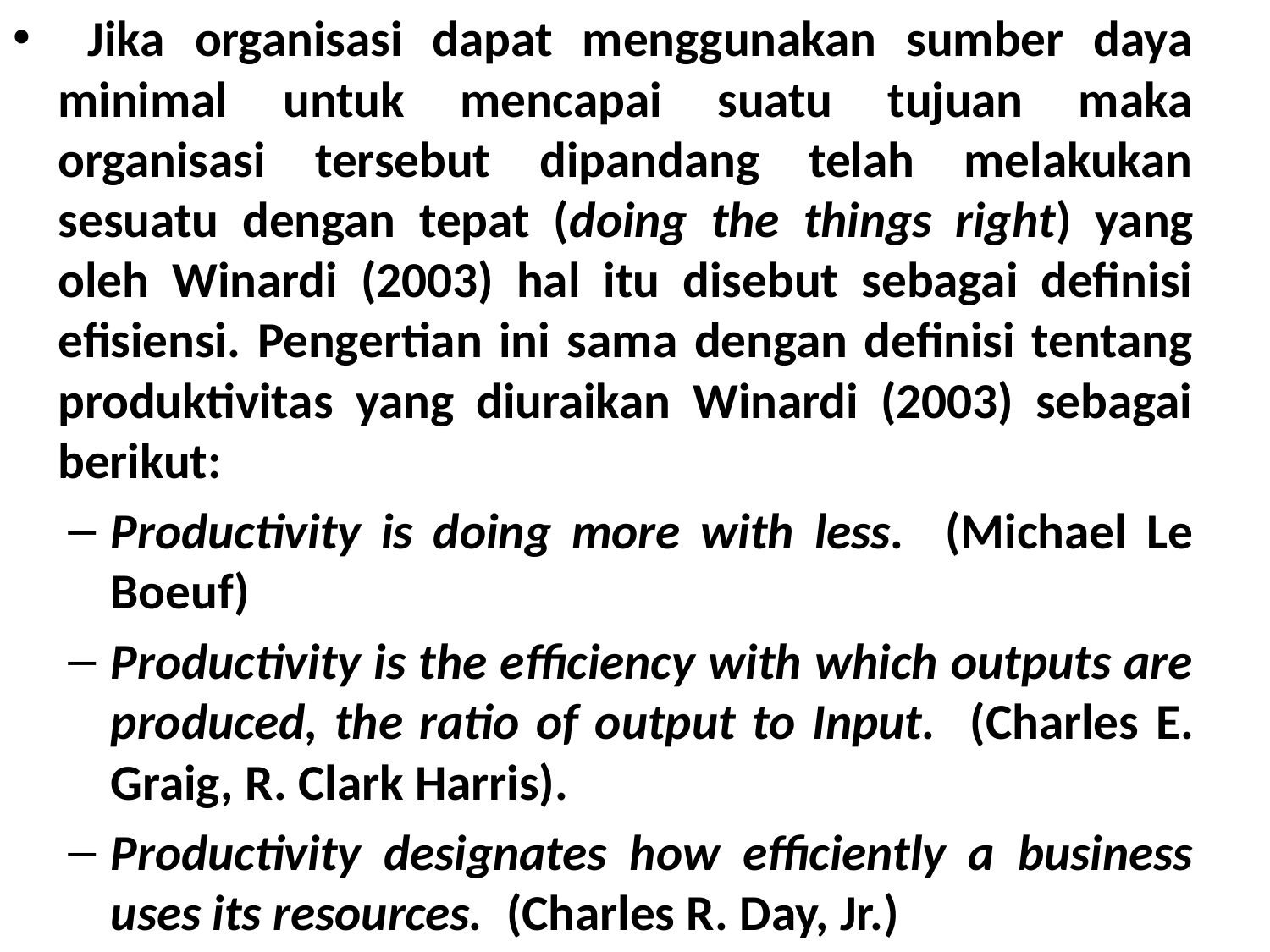

Jika organisasi dapat menggunakan sumber daya minimal untuk mencapai suatu tujuan maka organisasi tersebut dipandang telah melakukan sesuatu dengan tepat (doing the things right) yang oleh Winardi (2003) hal itu disebut sebagai definisi efisiensi. Pengertian ini sama dengan definisi tentang produktivitas yang diuraikan Winardi (2003) sebagai berikut:
Productivity is doing more with less.  (Michael Le Boeuf)
Productivity is the efficiency with which outputs are produced, the ratio of output to Input.  (Charles E. Graig, R. Clark Harris).
Productivity designates how efficiently a business uses its resources.  (Charles R. Day, Jr.)